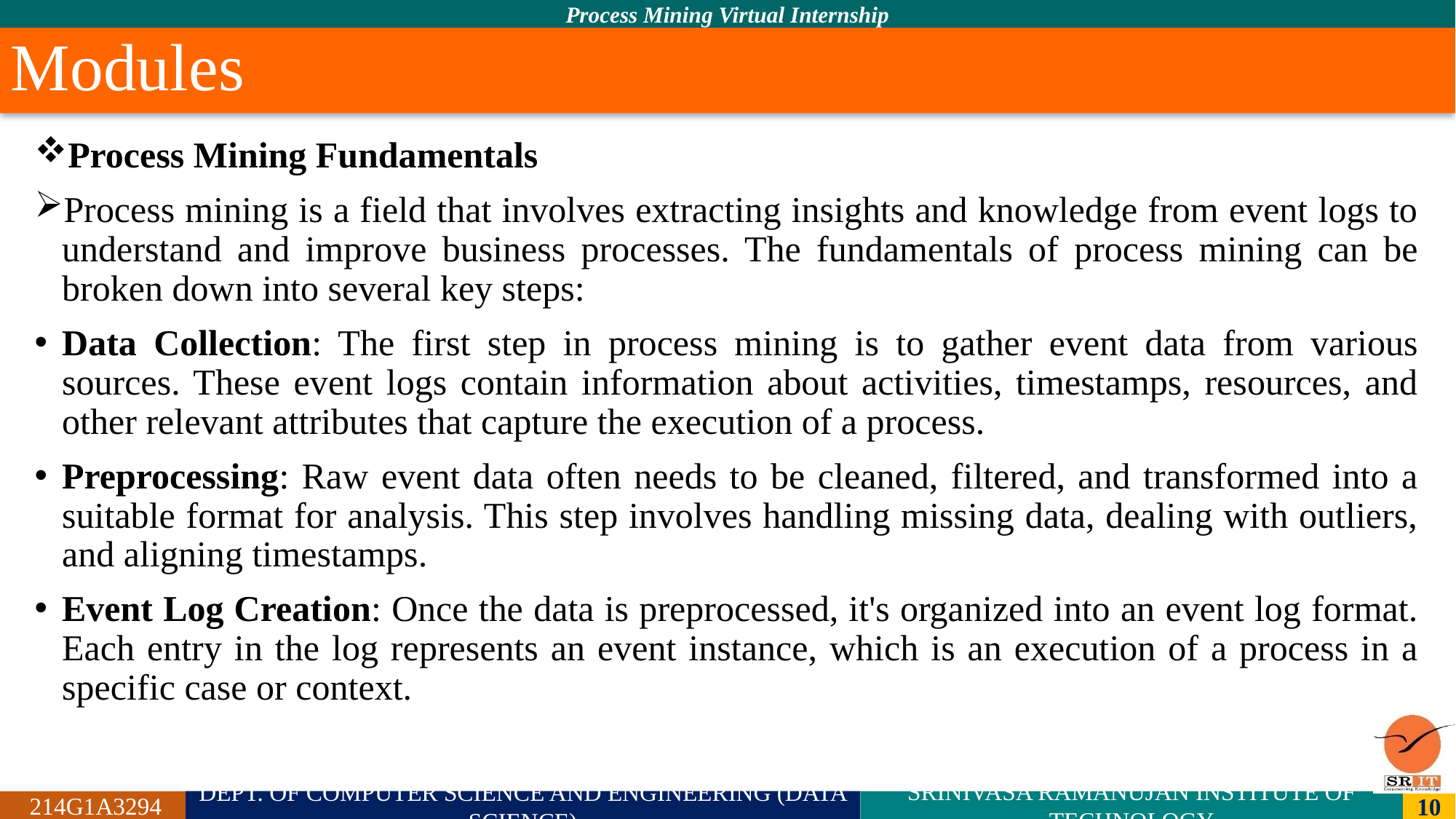

# Modules
Process Mining Fundamentals
Process mining is a field that involves extracting insights and knowledge from event logs to understand and improve business processes. The fundamentals of process mining can be broken down into several key steps:
Data Collection: The first step in process mining is to gather event data from various sources. These event logs contain information about activities, timestamps, resources, and other relevant attributes that capture the execution of a process.
Preprocessing: Raw event data often needs to be cleaned, filtered, and transformed into a suitable format for analysis. This step involves handling missing data, dealing with outliers, and aligning timestamps.
Event Log Creation: Once the data is preprocessed, it's organized into an event log format. Each entry in the log represents an event instance, which is an execution of a process in a specific case or context.